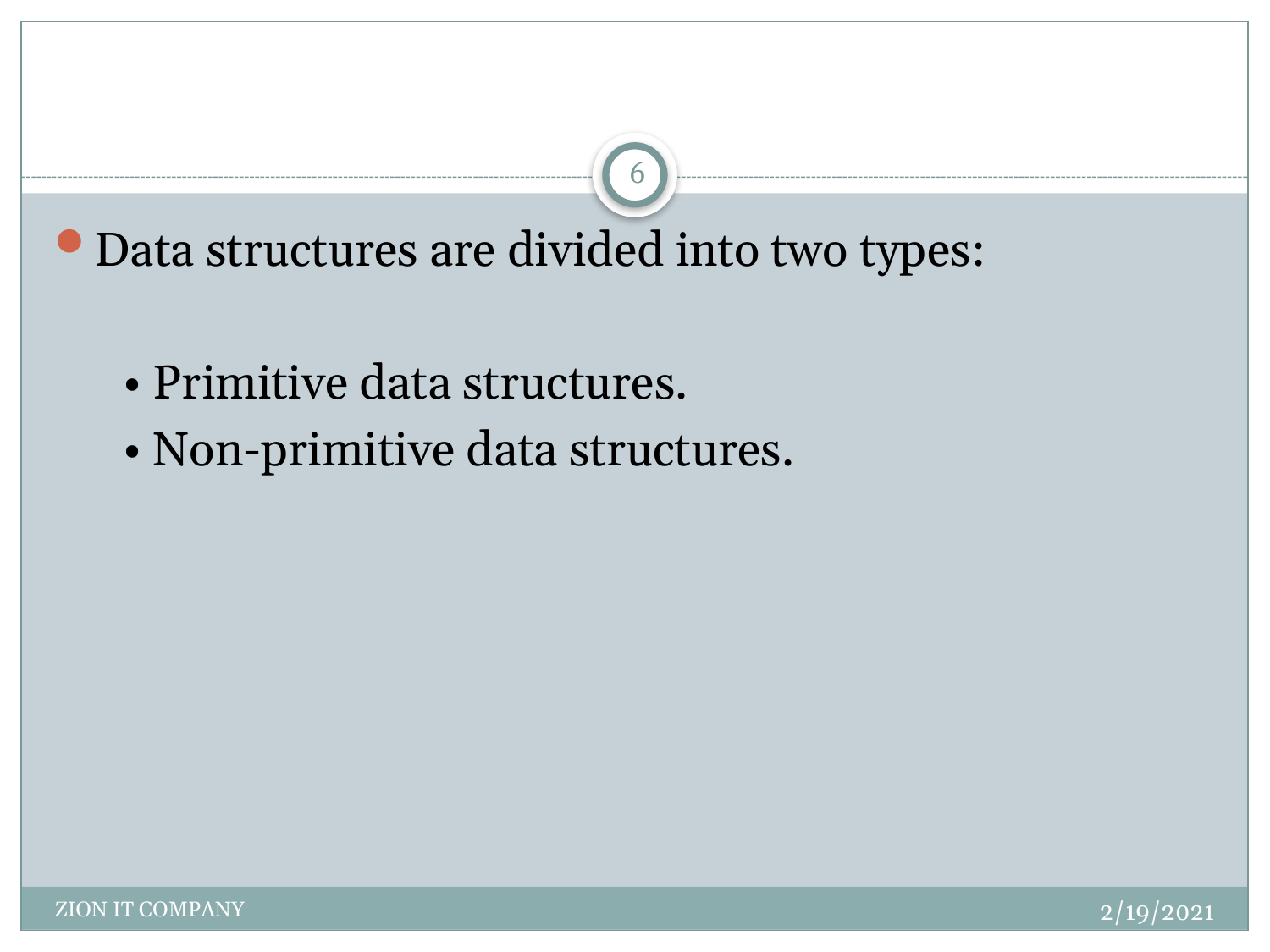

#
6
Data structures are divided into two types:

      • Primitive data structures.
      • Non-primitive data structures.

2/19/2021
ZION IT COMPANY